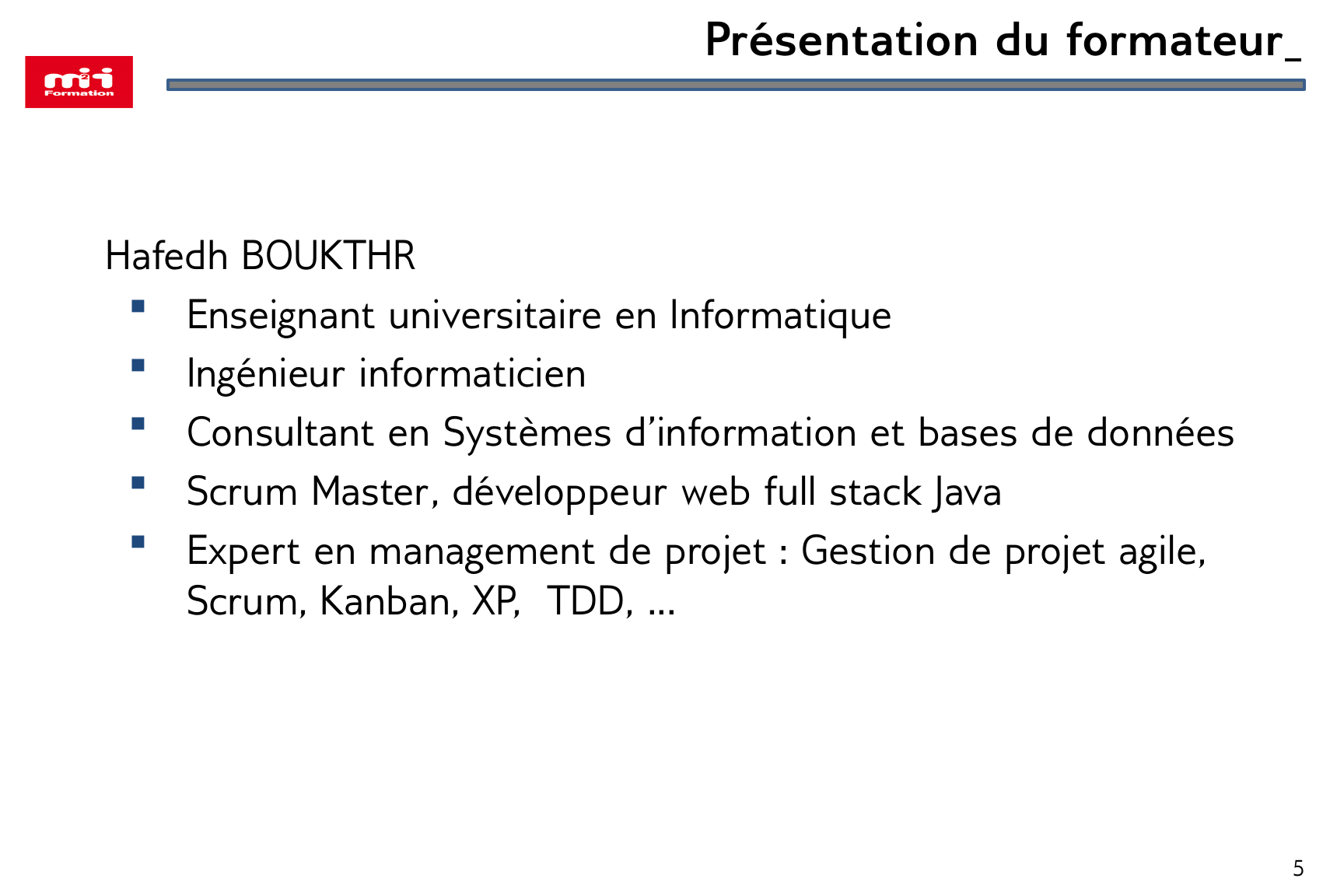

Présentation du formateur
Hafedh BOUKTHR
Enseignant universitaire en Informatique
Ingénieur informaticien
Consultant en Systèmes d’information et bases de données
Scrum Master, développeur web full stack Java
Expert en management de projet : Gestion de projet agile, Scrum, Kanban, XP,  TDD, ...

5